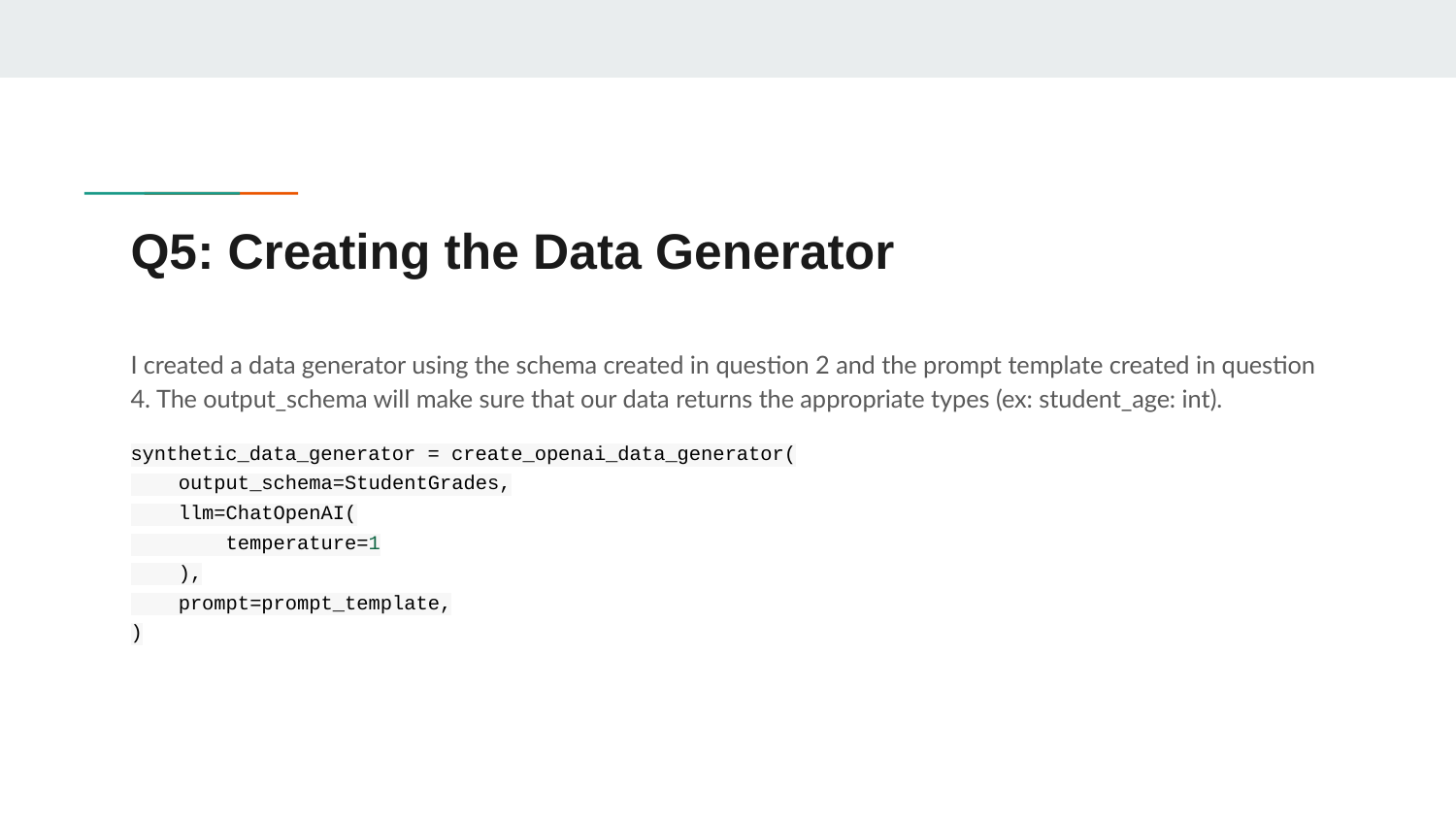

# Q5: Creating the Data Generator
I created a data generator using the schema created in question 2 and the prompt template created in question 4. The output_schema will make sure that our data returns the appropriate types (ex: student_age: int).
synthetic_data_generator = create_openai_data_generator(
    output_schema=StudentGrades,
    llm=ChatOpenAI(
        temperature=1
    ),
    prompt=prompt_template,
)